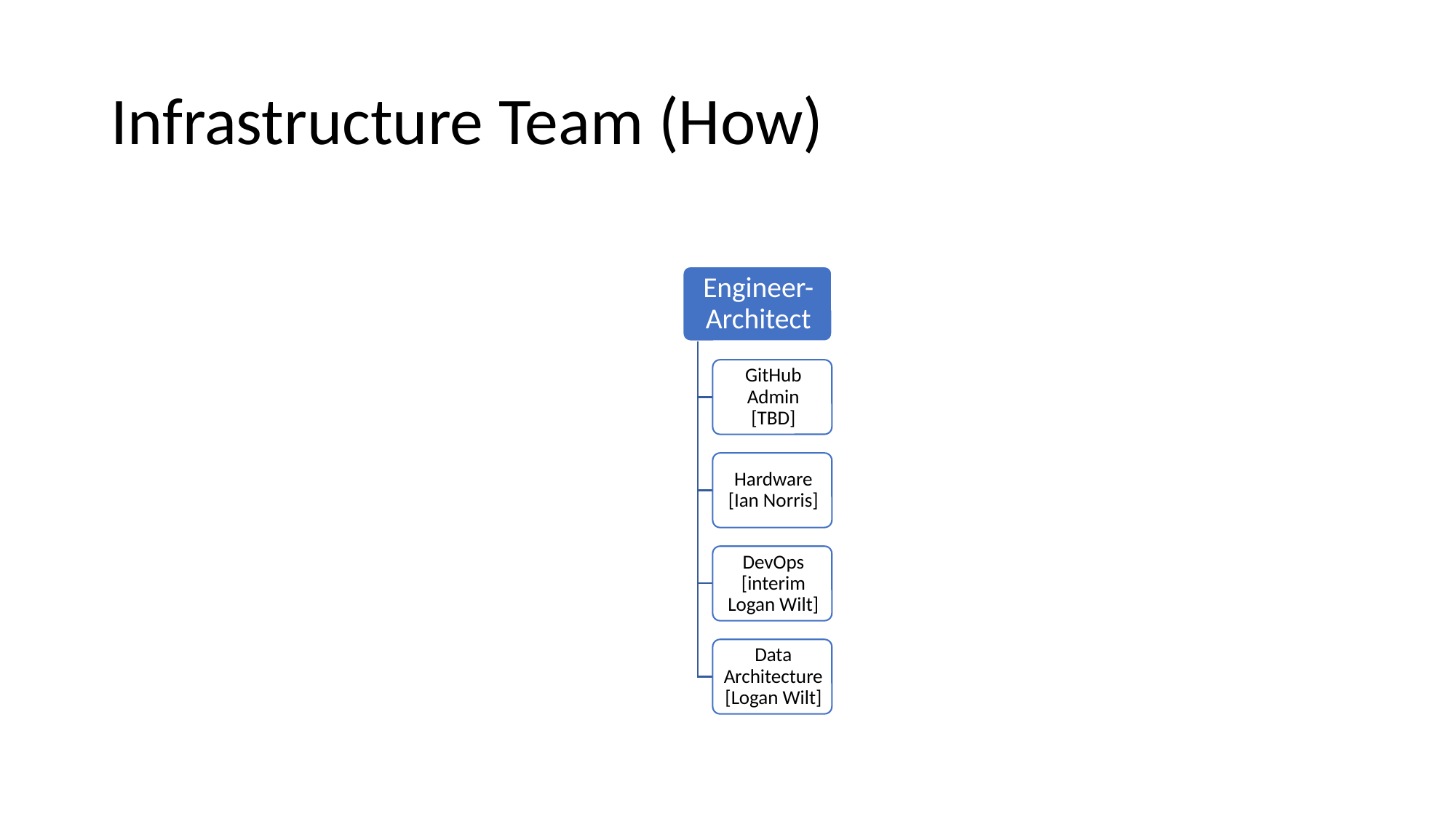

# Infrastructure Team (How)
Engineer-Architect
GitHub Admin
[TBD]
Hardware
[Ian Norris]
DevOps
[interim Logan Wilt]
Data Architecture
[Logan Wilt]